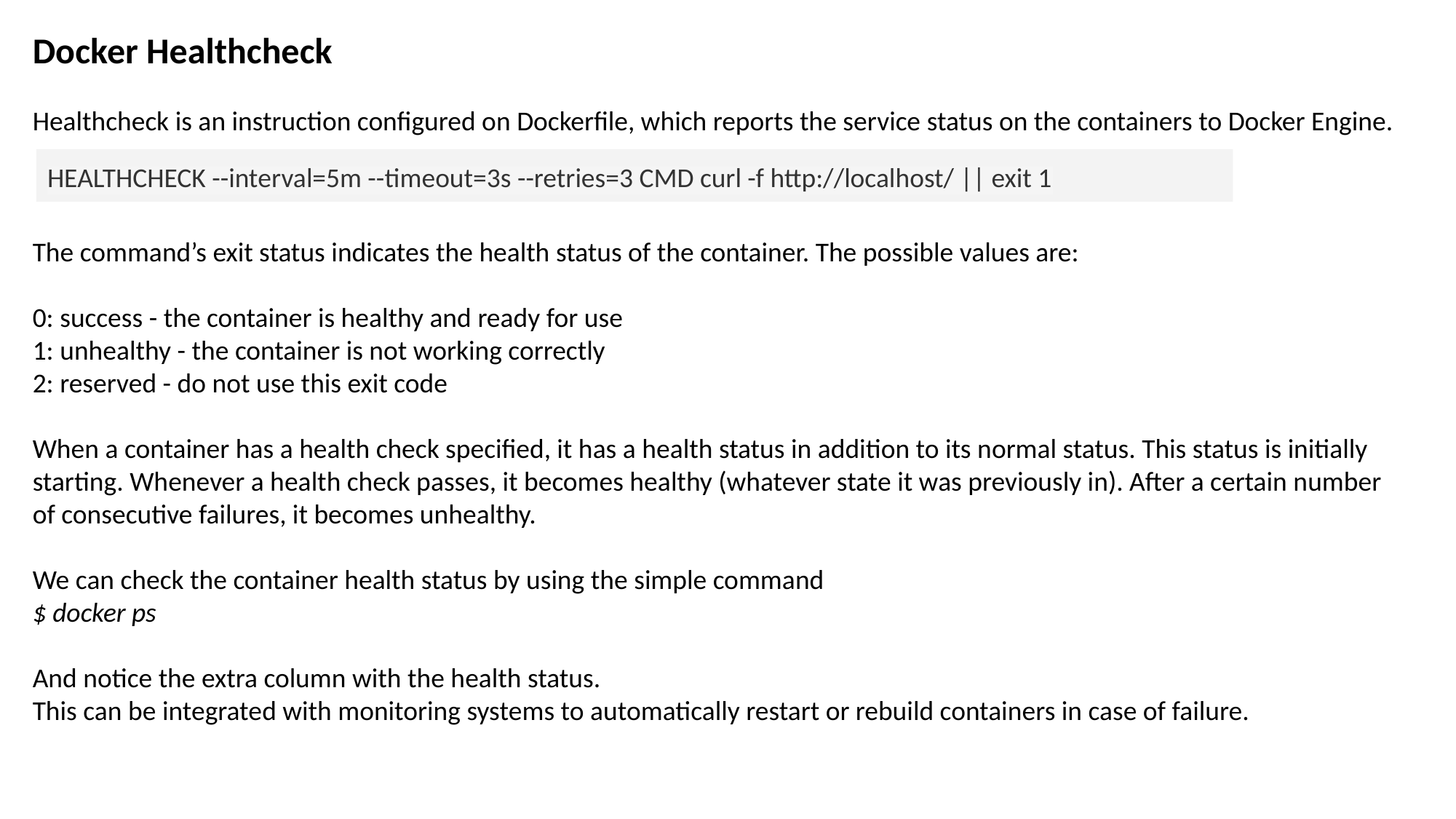

Docker Healthcheck

Healthcheck is an instruction configured on Dockerfile, which reports the service status on the containers to Docker Engine.

The command’s exit status indicates the health status of the container. The possible values are:

0: success - the container is healthy and ready for use
1: unhealthy - the container is not working correctly
2: reserved - do not use this exit code

When a container has a health check specified, it has a health status in addition to its normal status. This status is initially starting. Whenever a health check passes, it becomes healthy (whatever state it was previously in). After a certain number of consecutive failures, it becomes unhealthy.

We can check the container health status by using the simple command
$ docker ps

And notice the extra column with the health status.
This can be integrated with monitoring systems to automatically restart or rebuild containers in case of failure.
HEALTHCHECK --interval=5m --timeout=3s --retries=3 CMD curl -f http://localhost/ || exit 1